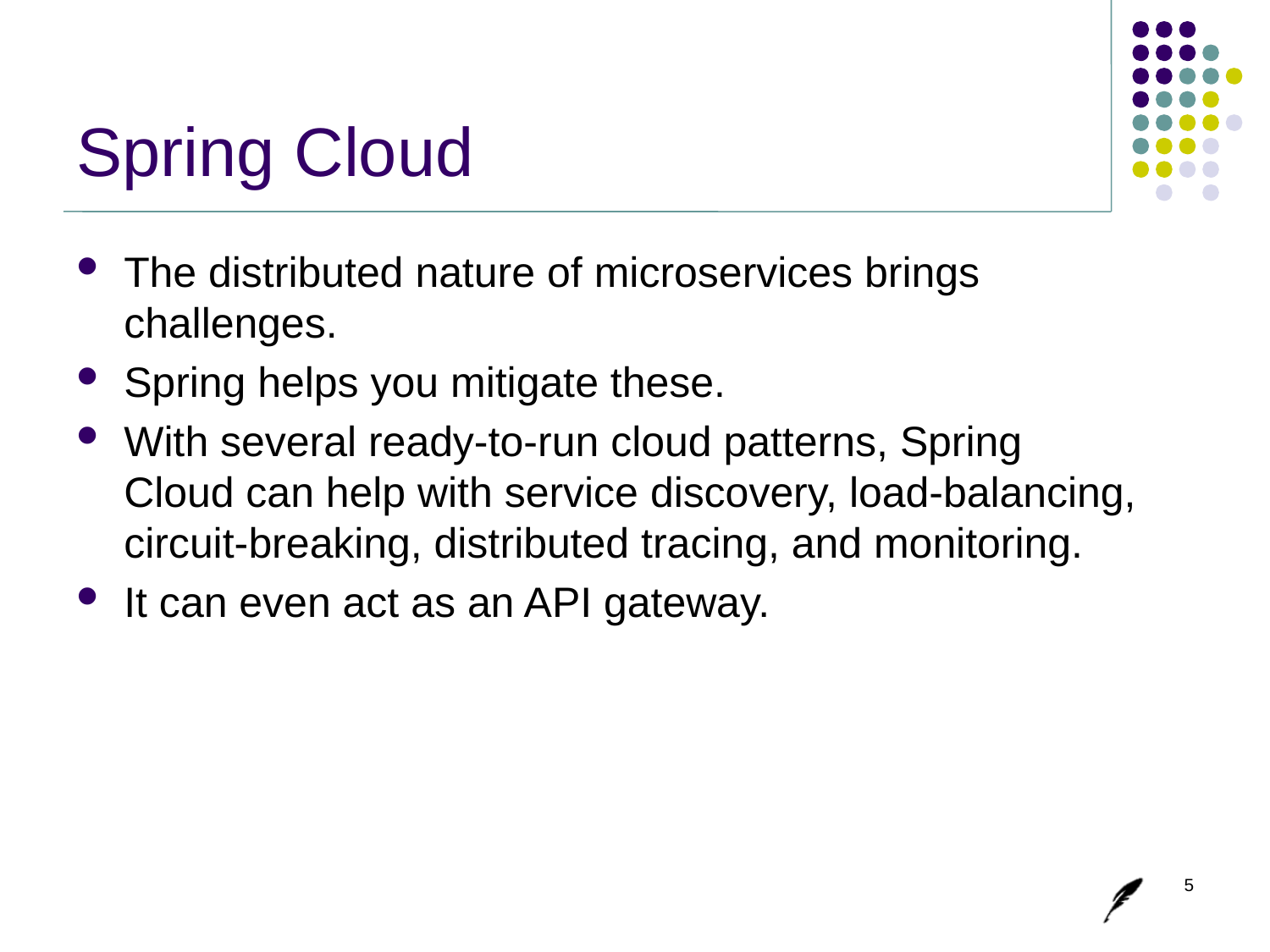

# Spring Cloud
The distributed nature of microservices brings challenges.
Spring helps you mitigate these.
With several ready-to-run cloud patterns, Spring Cloud can help with service discovery, load-balancing, circuit-breaking, distributed tracing, and monitoring.
It can even act as an API gateway.
5